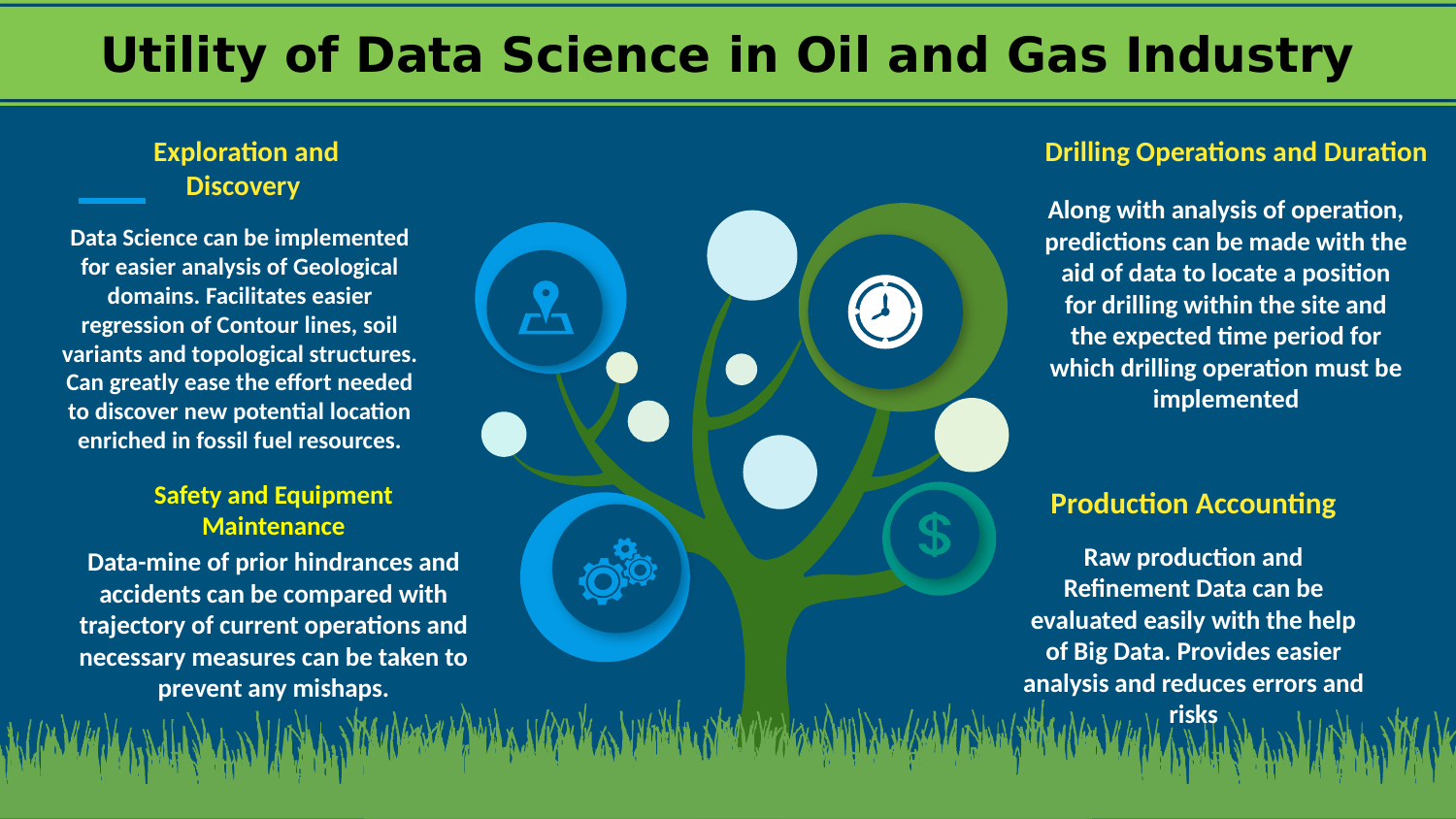

Utility of Data Science in Oil and Gas Industry
Exploration and Discovery
Data Science can be implemented for easier analysis of Geological domains. Facilitates easier regression of Contour lines, soil variants and topological structures. Can greatly ease the effort needed to discover new potential location enriched in fossil fuel resources.
Drilling Operations and Duration
Along with analysis of operation, predictions can be made with the aid of data to locate a position for drilling within the site and the expected time period for which drilling operation must be implemented

Safety and Equipment Maintenance
Data-mine of prior hindrances and accidents can be compared with trajectory of current operations and necessary measures can be taken to prevent any mishaps.
Production Accounting
Raw production and Refinement Data can be evaluated easily with the help of Big Data. Provides easier analysis and reduces errors and risks